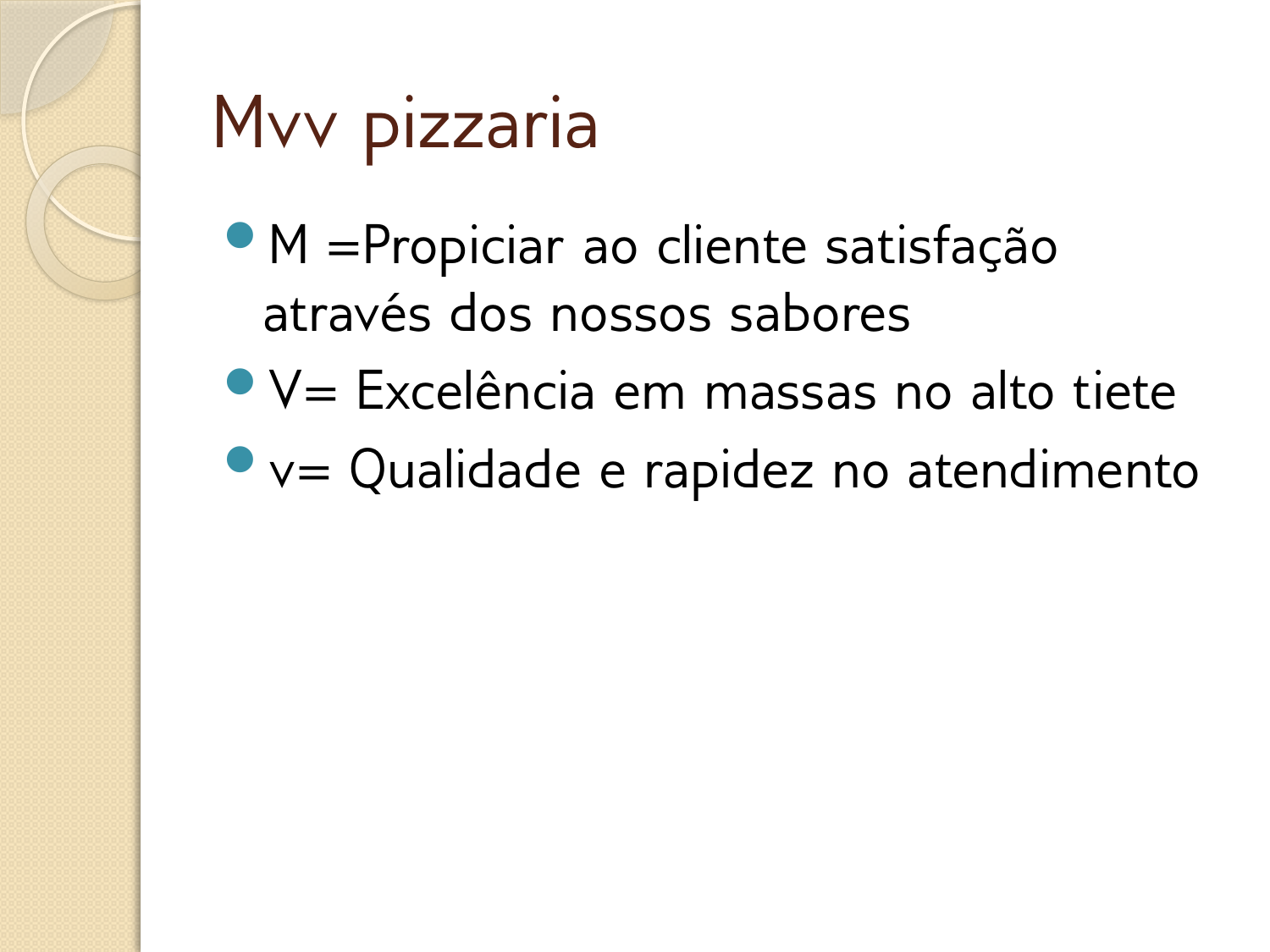

# Mvv pizzaria
M =Propiciar ao cliente satisfação através dos nossos sabores
V= Excelência em massas no alto tiete
v= Qualidade e rapidez no atendimento